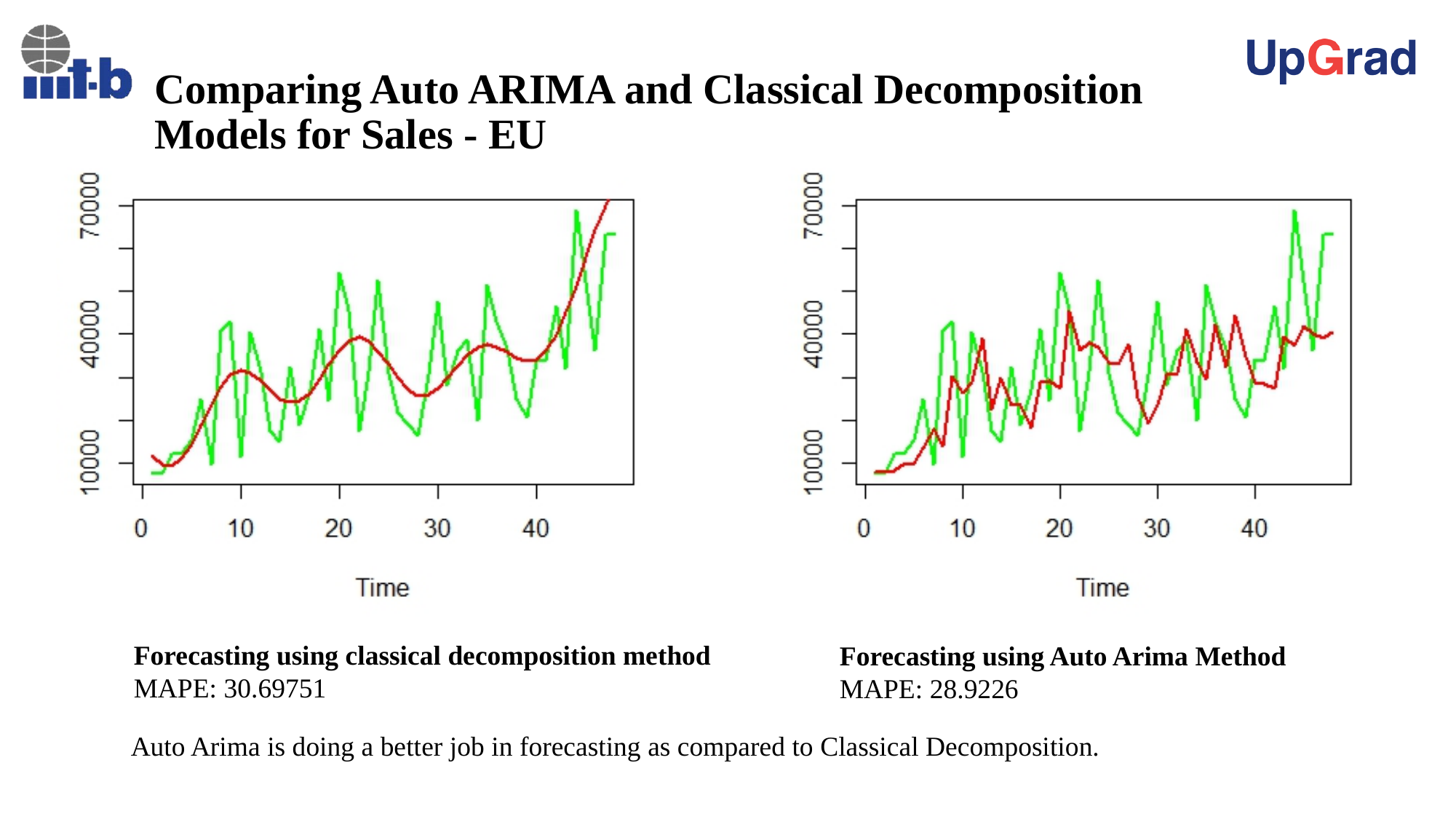

# Comparing Auto ARIMA and Classical Decomposition Models for Sales - EU

Forecasting using classical decomposition method
MAPE: 30.69751
Forecasting using Auto Arima Method
MAPE: 28.9226
Auto Arima is doing a better job in forecasting as compared to Classical Decomposition.